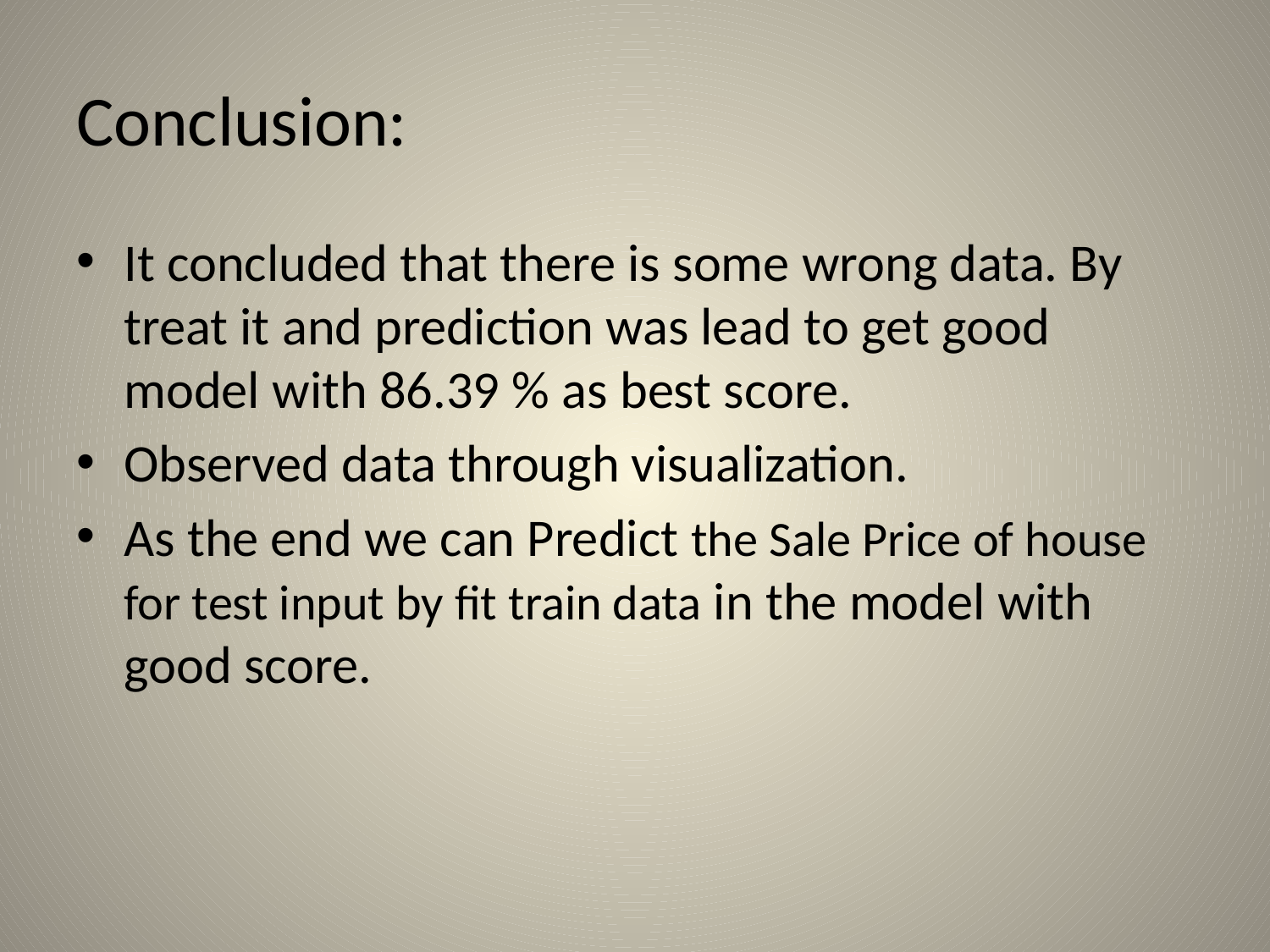

# Conclusion:
It concluded that there is some wrong data. By treat it and prediction was lead to get good model with 86.39 % as best score.
Observed data through visualization.
As the end we can Predict the Sale Price of house for test input by fit train data in the model with good score.